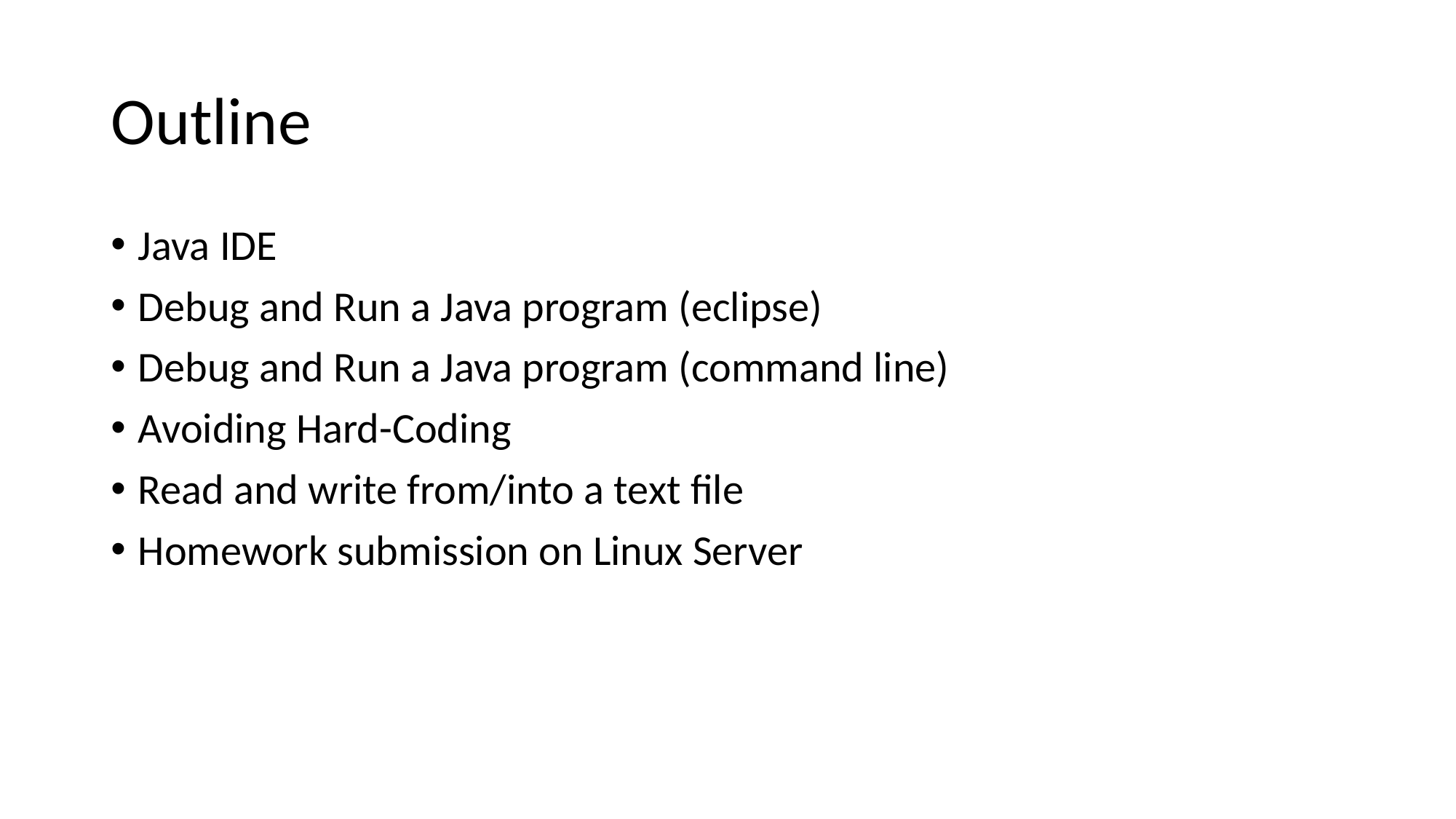

# Outline
Java IDE
Debug and Run a Java program (eclipse)
Debug and Run a Java program (command line)
Avoiding Hard-Coding
Read and write from/into a text file
Homework submission on Linux Server